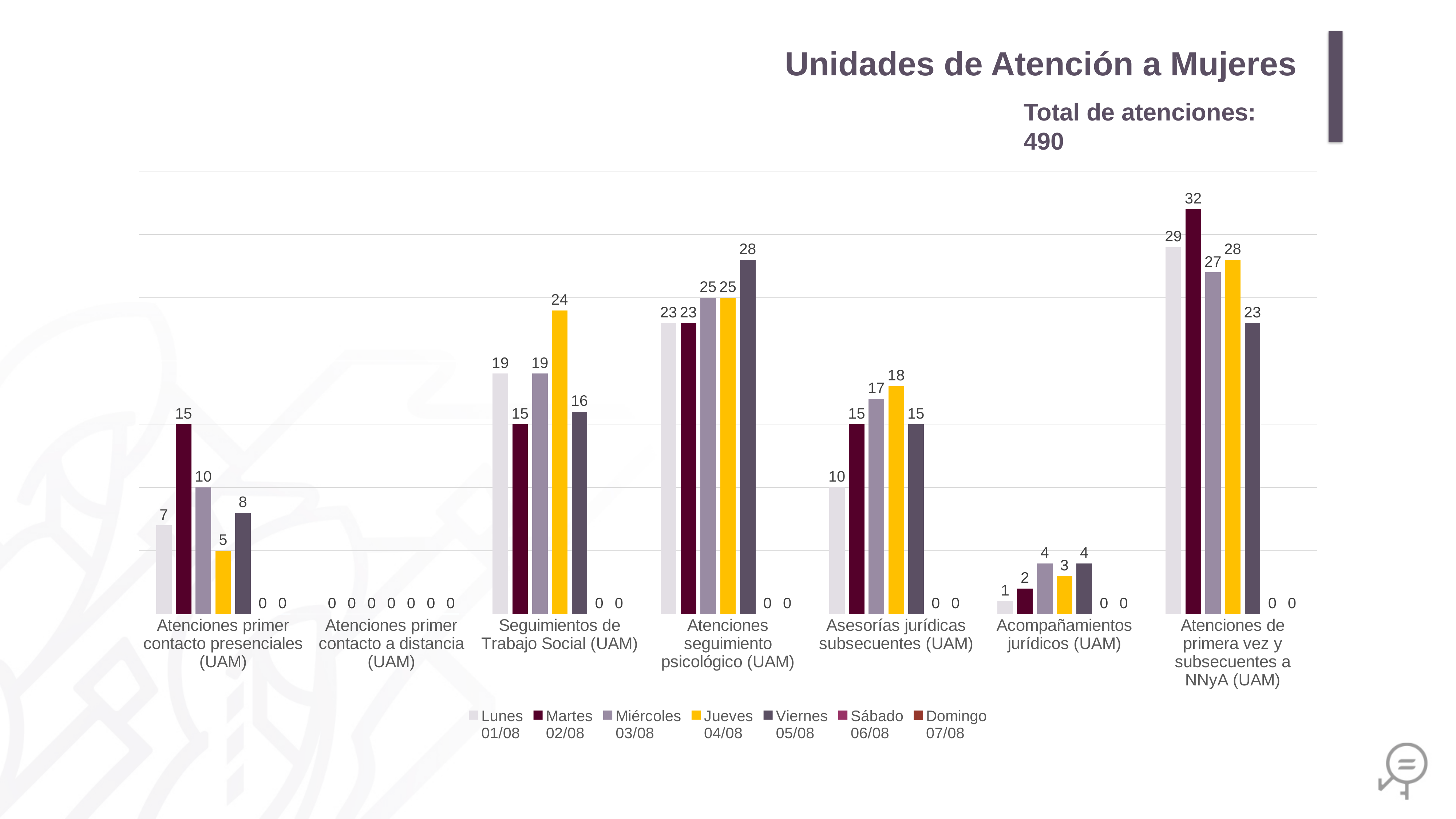

Unidades de Atención a Mujeres
Total de atenciones: 490

### Chart

| Category | Lunes
01/08 | Martes
02/08 | Miércoles
03/08 | Jueves
04/08 | Viernes
05/08 | Sábado
06/08 | Domingo
07/08 |
|---|---|---|---|---|---|---|---|
| Atenciones primer contacto presenciales (UAM) | 7.0 | 15.0 | 10.0 | 5.0 | 8.0 | 0.0 | 0.0 |
| Atenciones primer contacto a distancia (UAM) | 0.0 | 0.0 | 0.0 | 0.0 | 0.0 | 0.0 | 0.0 |
| Seguimientos de Trabajo Social (UAM) | 19.0 | 15.0 | 19.0 | 24.0 | 16.0 | 0.0 | 0.0 |
| Atenciones seguimiento psicológico (UAM) | 23.0 | 23.0 | 25.0 | 25.0 | 28.0 | 0.0 | 0.0 |
| Asesorías jurídicas subsecuentes (UAM) | 10.0 | 15.0 | 17.0 | 18.0 | 15.0 | 0.0 | 0.0 |
| Acompañamientos jurídicos (UAM) | 1.0 | 2.0 | 4.0 | 3.0 | 4.0 | 0.0 | 0.0 |
| Atenciones de primera vez y subsecuentes a NNyA (UAM) | 29.0 | 32.0 | 27.0 | 28.0 | 23.0 | 0.0 | 0.0 |